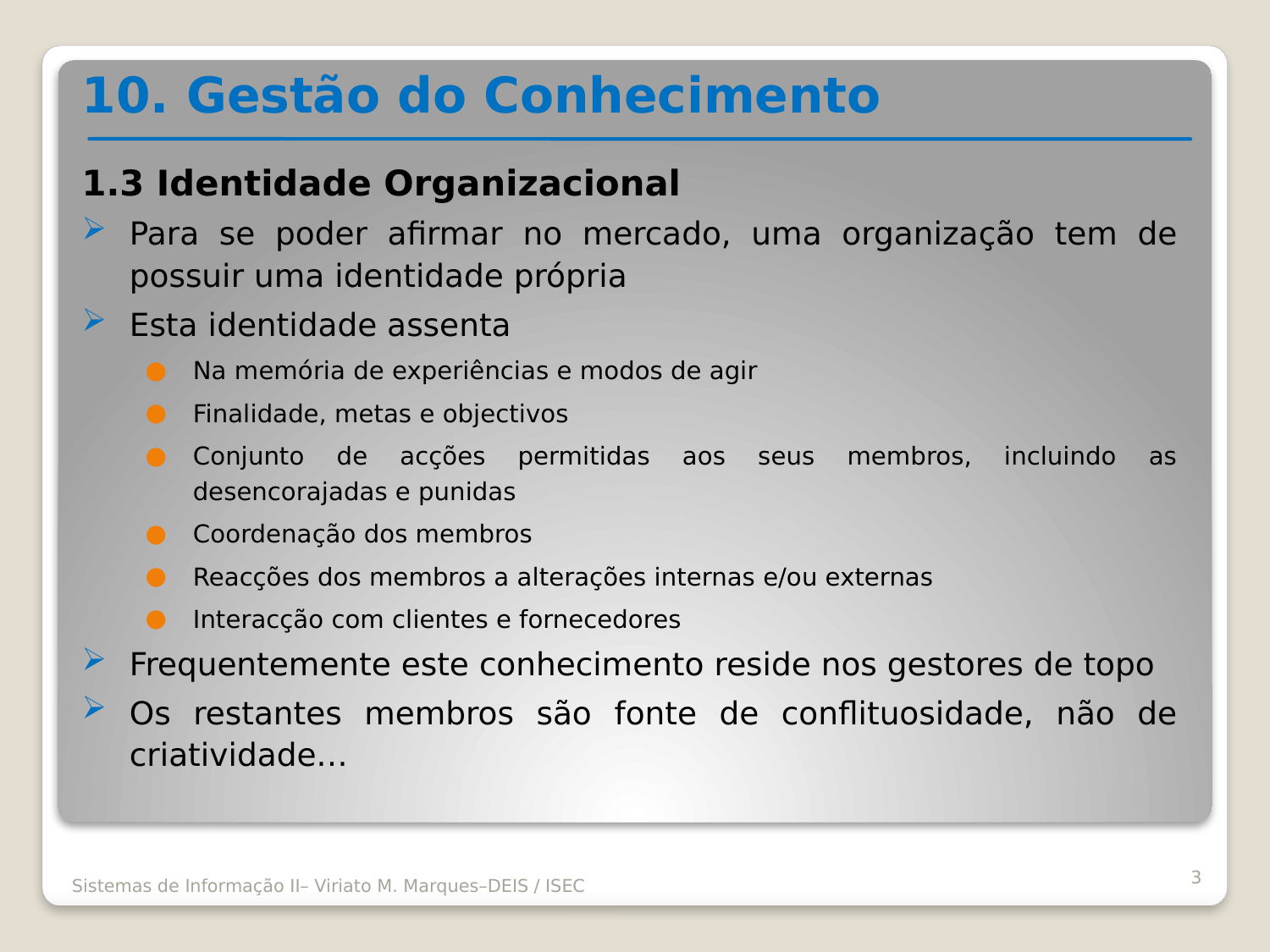

10. Gestão do Conhecimento
1.3 Identidade Organizacional
Para se poder afirmar no mercado, uma organização tem de possuir uma identidade própria
Esta identidade assenta
Na memória de experiências e modos de agir
Finalidade, metas e objectivos
Conjunto de acções permitidas aos seus membros, incluindo as desencorajadas e punidas
Coordenação dos membros
Reacções dos membros a alterações internas e/ou externas
Interacção com clientes e fornecedores
Frequentemente este conhecimento reside nos gestores de topo
Os restantes membros são fonte de conflituosidade, não de criatividade…

3
Sistemas de Informação II– Viriato M. Marques–DEIS / ISEC